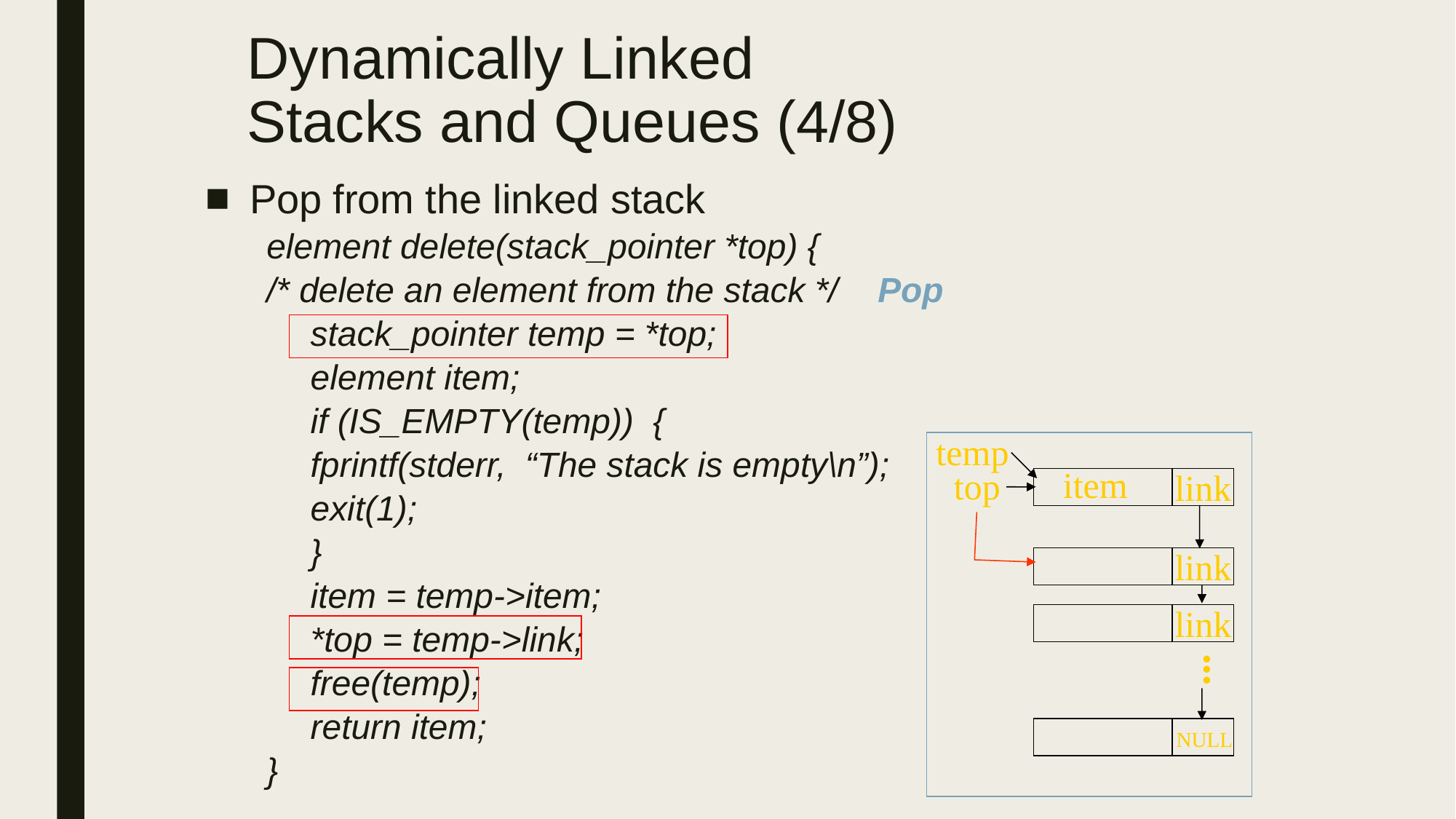

# Dynamically Linked Stacks and Queues (4/8)
Pop from the linked stack
element delete(stack_pointer *top) {
/* delete an element from the stack */    Pop
	stack_pointer temp = *top;
	element item;
	if (IS_EMPTY(temp))  {
		fprintf(stderr,  “The stack is empty\n”);
		exit(1);
	}
	item = temp->item;
	*top = temp->link;
	free(temp);
	return item;
}

temp

item
top
link

link

link

...

NULL